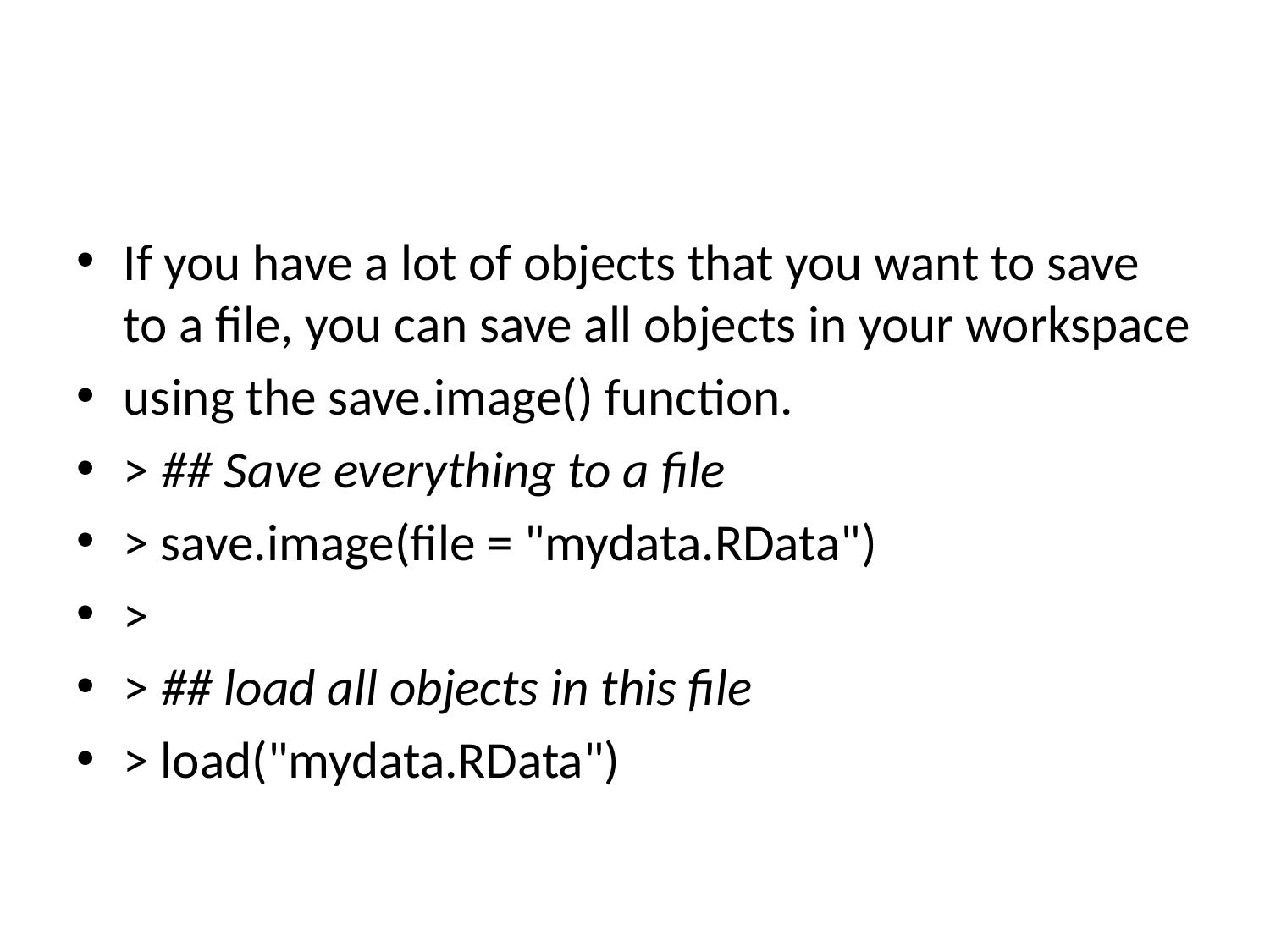

#
If you have a lot of objects that you want to save to a file, you can save all objects in your workspace
using the save.image() function.
> ## Save everything to a file
> save.image(file = "mydata.RData")
>
> ## load all objects in this file
> load("mydata.RData")